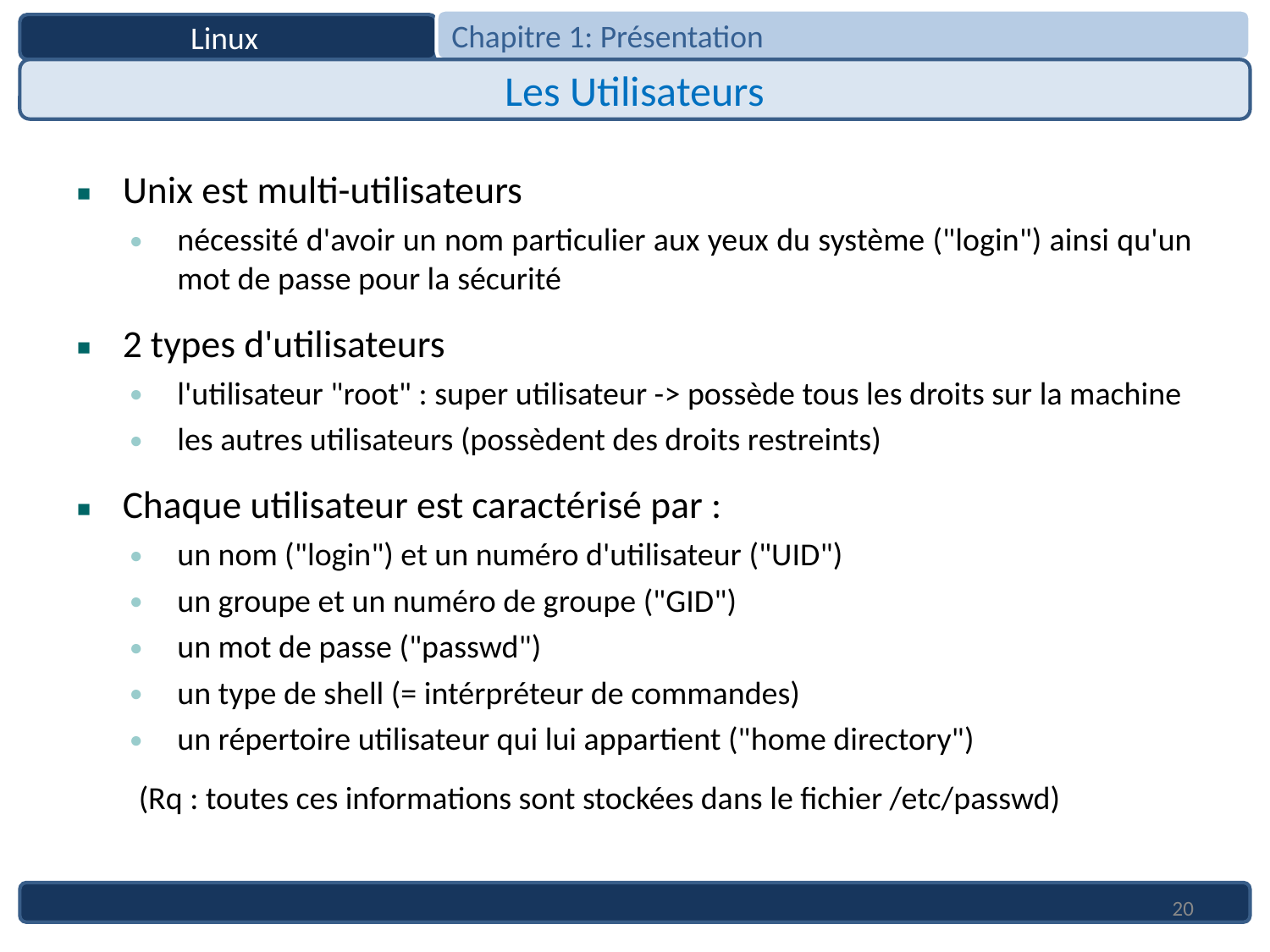

Chapitre 1: Présentation
Linux
Les Utilisateurs
Unix est multi-utilisateurs
nécessité d'avoir un nom particulier aux yeux du système ("login") ainsi qu'un mot de passe pour la sécurité

2 types d'utilisateurs
l'utilisateur "root" : super utilisateur -> possède tous les droits sur la machine
les autres utilisateurs (possèdent des droits restreints)

Chaque utilisateur est caractérisé par :
un nom ("login") et un numéro d'utilisateur ("UID")
un groupe et un numéro de groupe ("GID")
un mot de passe ("passwd")
un type de shell (= intérpréteur de commandes)
un répertoire utilisateur qui lui appartient ("home directory")

(Rq : toutes ces informations sont stockées dans le fichier /etc/passwd)

20